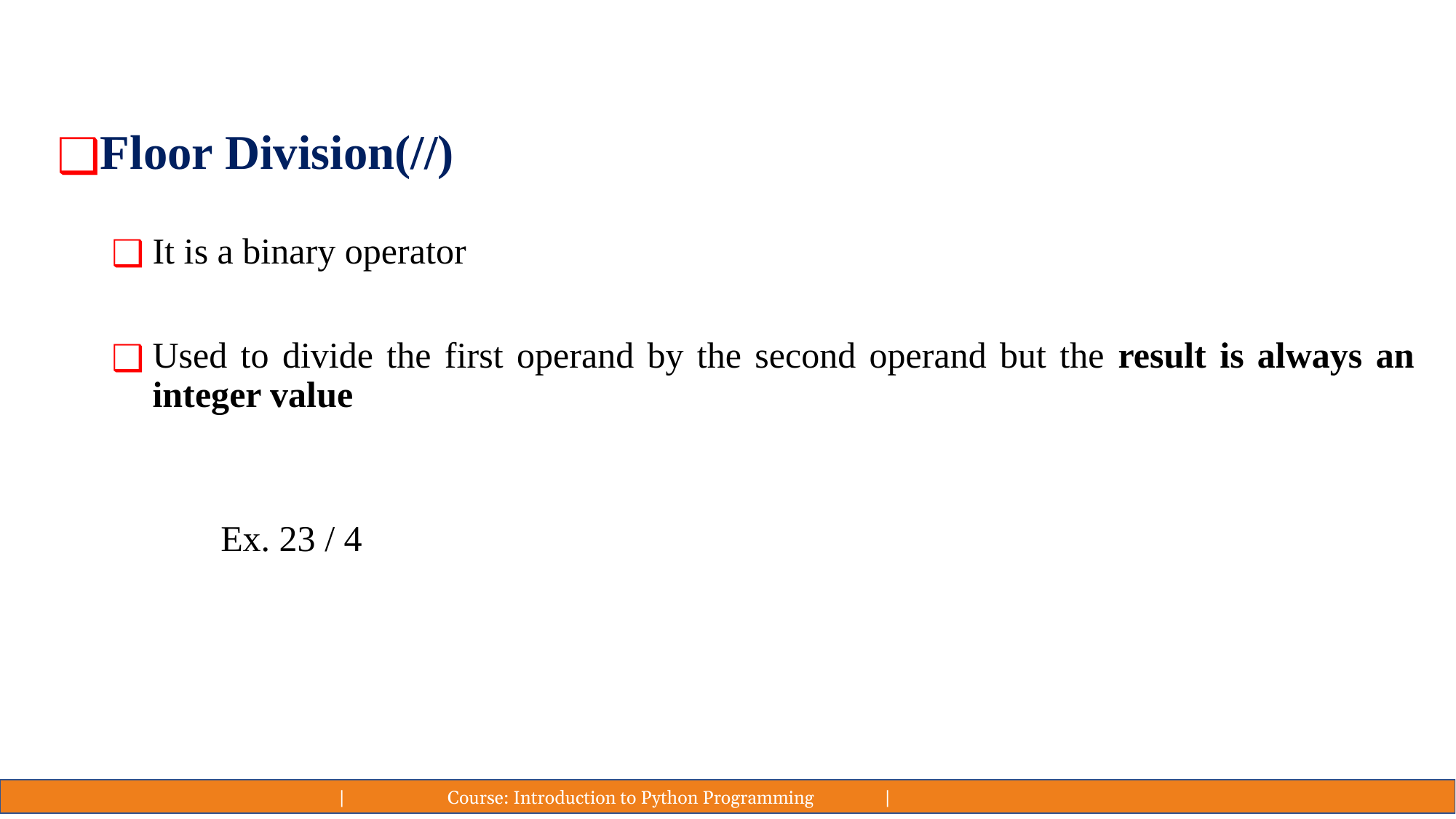

#
Floor Division(//)

It is a binary operator

Used to divide the first operand by the second operand but the result is always an integer value

	Ex. 23 / 4